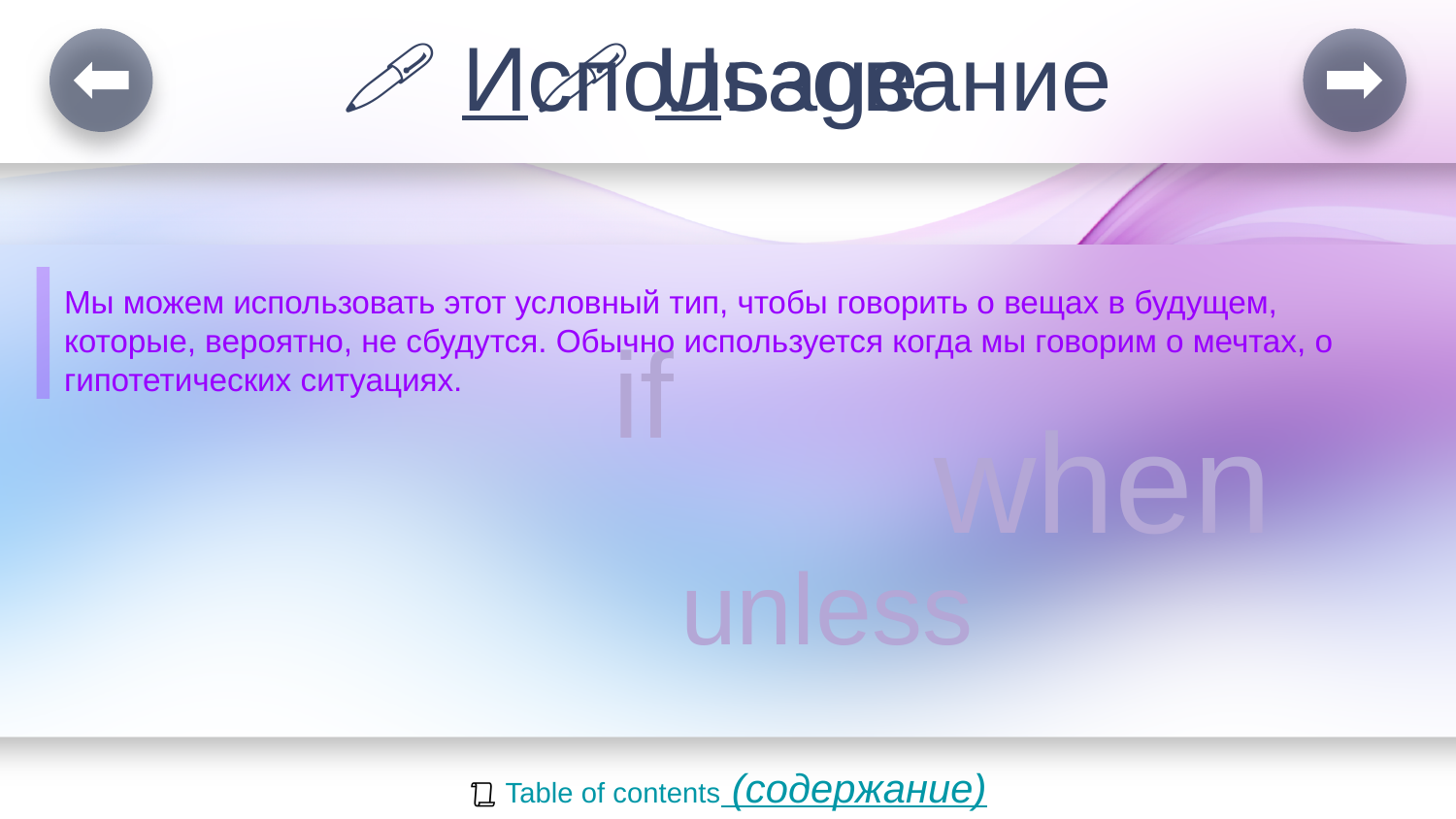

{}
# 🖊 Usage
🖊 Использование

Мы можем использовать этот условный тип, чтобы говорить о вещах в будущем, которые, вероятно, не сбудутся. Обычно используется когда мы говорим о мечтах, о гипотетических ситуациях.
if
when
unless
📜 Table of contents (содержание)